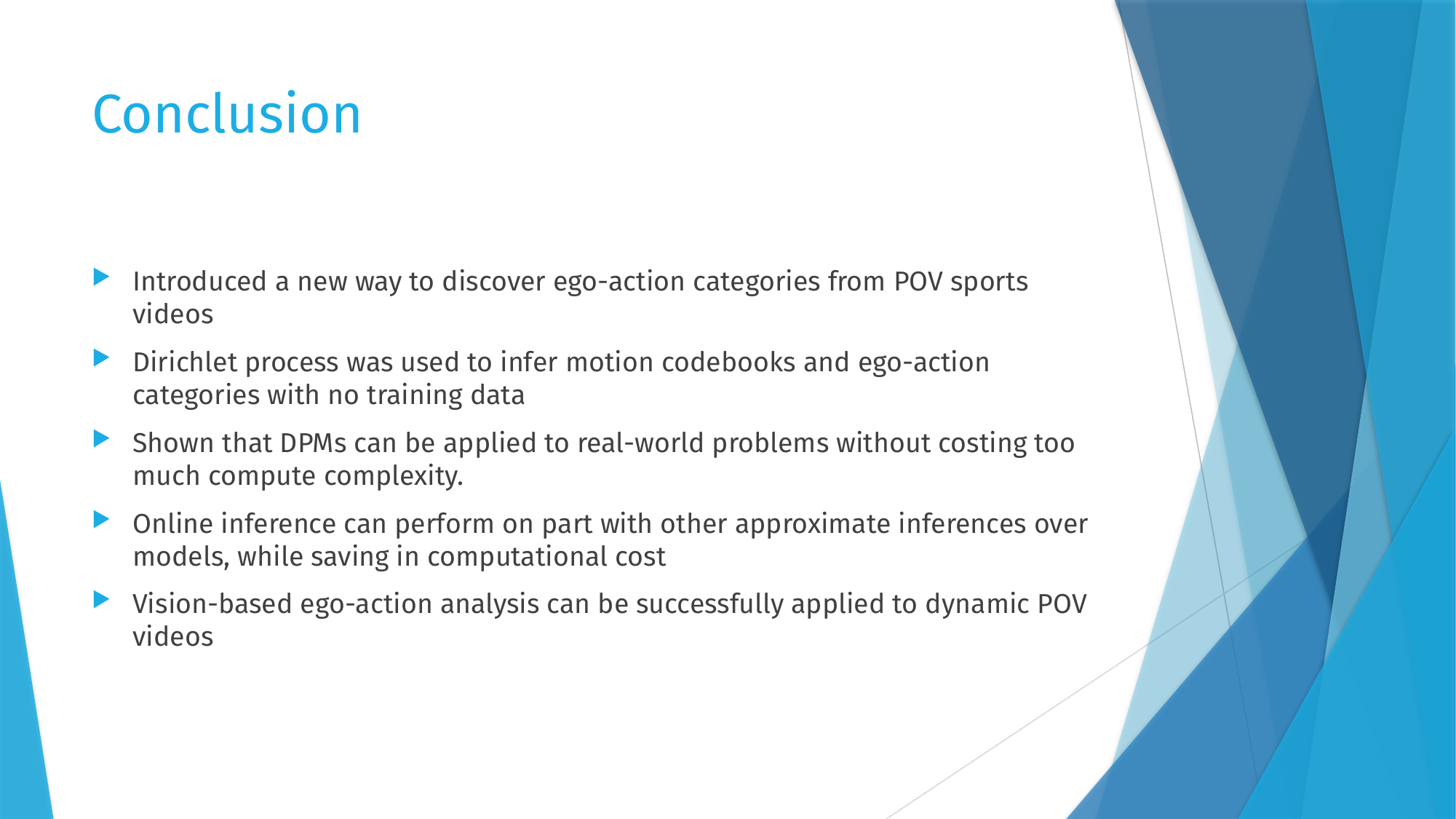

# Conclusion
Introduced a new way to discover ego-action categories from POV sports videos
Dirichlet process was used to infer motion codebooks and ego-action categories with no training data
Shown that DPMs can be applied to real-world problems without costing too much compute complexity.
Online inference can perform on part with other approximate inferences over models, while saving in computational cost
Vision-based ego-action analysis can be successfully applied to dynamic POV videos